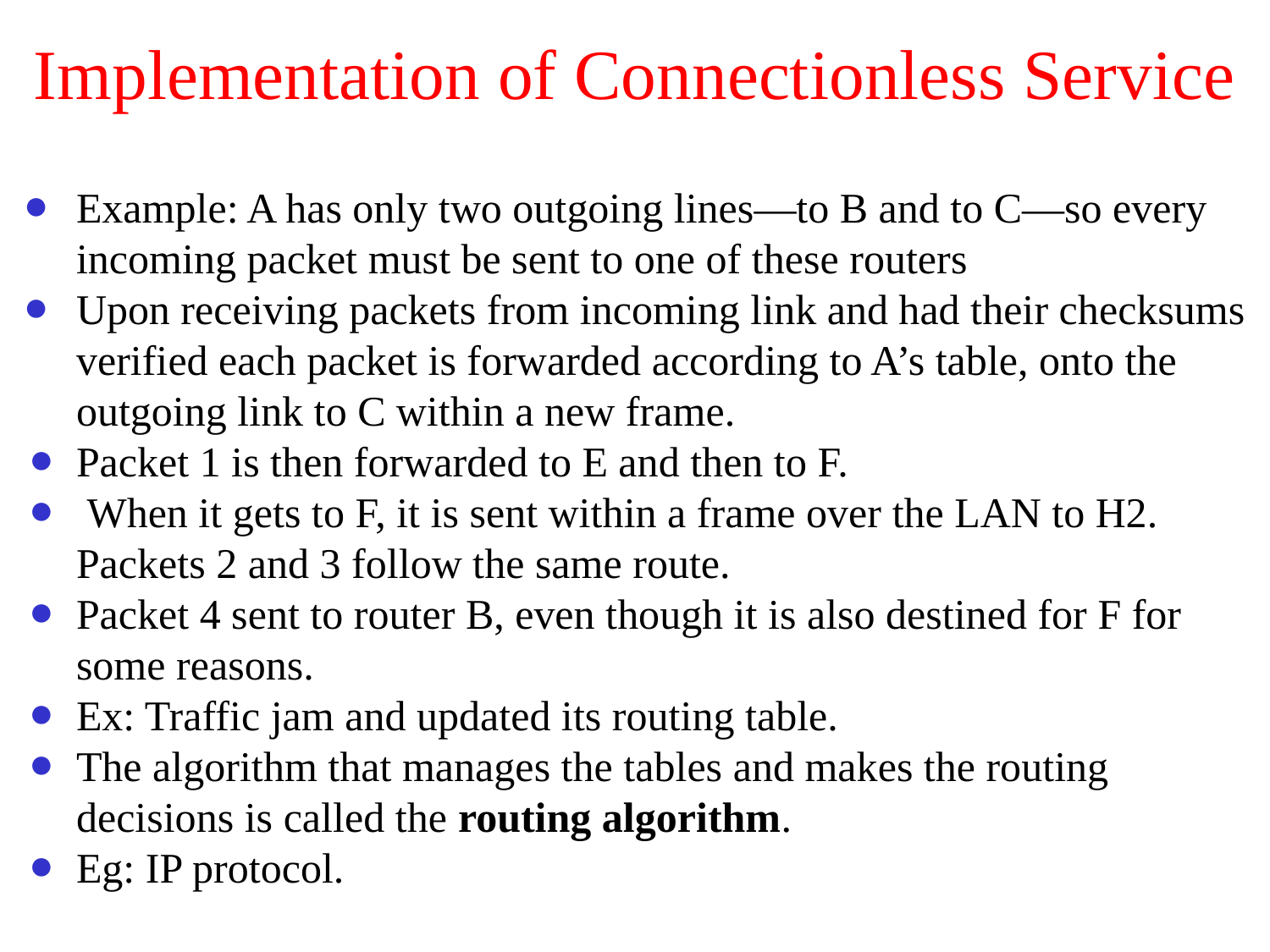

# Implementation of Connectionless Service

Example: A has only two outgoing lines—to B and to C—so every incoming packet must be sent to one of these routers
Upon receiving packets from incoming link and had their checksums verified each packet is forwarded according to A’s table, onto the outgoing link to C within a new frame.
Packet 1 is then forwarded to E and then to F.
 When it gets to F, it is sent within a frame over the LAN to H2. Packets 2 and 3 follow the same route.
Packet 4 sent to router B, even though it is also destined for F for some reasons.
Ex: Traffic jam and updated its routing table.
The algorithm that manages the tables and makes the routing decisions is called the routing algorithm.
Eg: IP protocol.